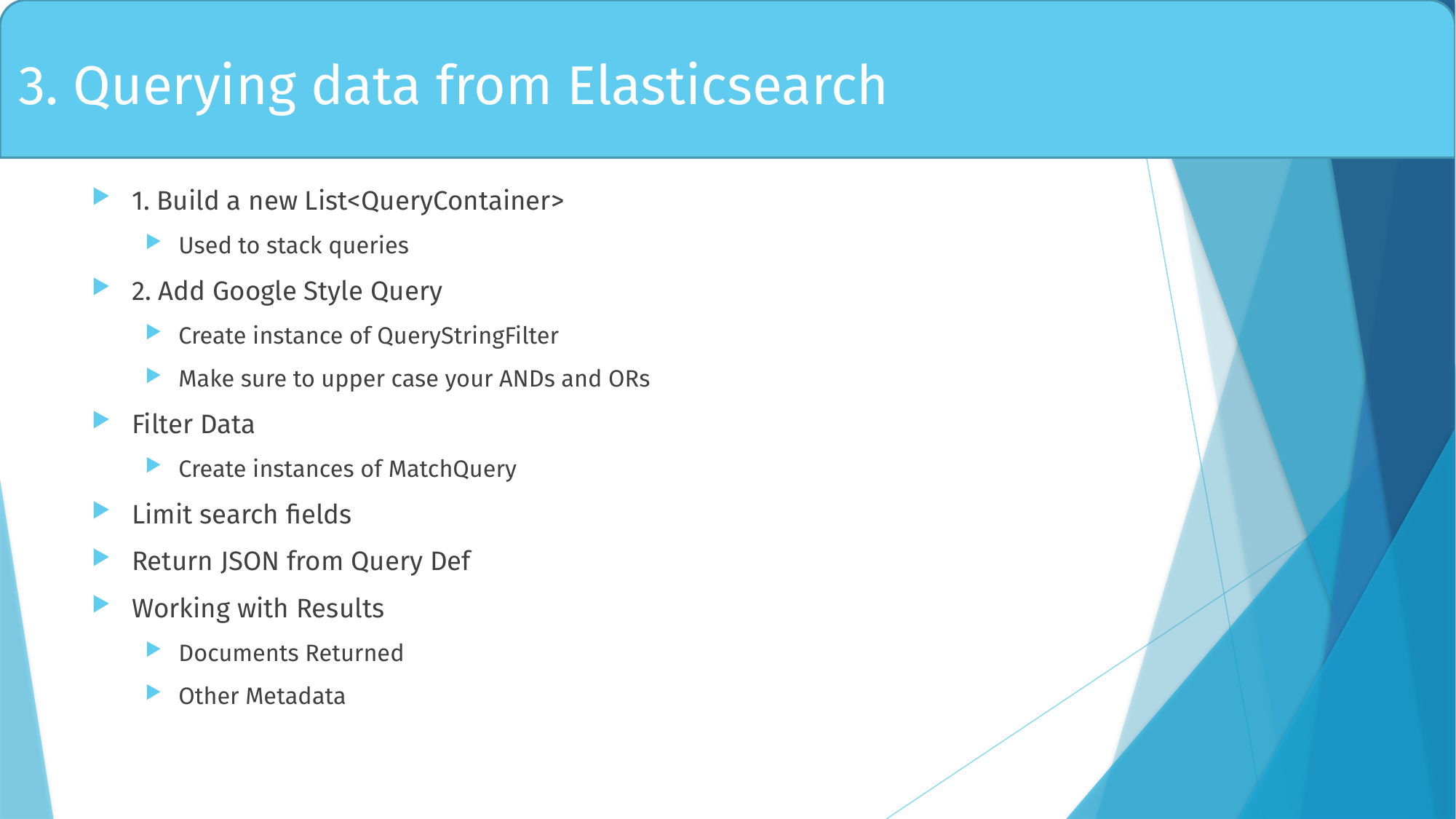

3. Querying data from Elasticsearch
1. Build a new List<QueryContainer>
Used to stack queries
2. Add Google Style Query
Create instance of QueryStringFilter
Make sure to upper case your ANDs and ORs
Filter Data
Create instances of MatchQuery
Limit search fields
Return JSON from Query Def
Working with Results
Documents Returned
Other Metadata